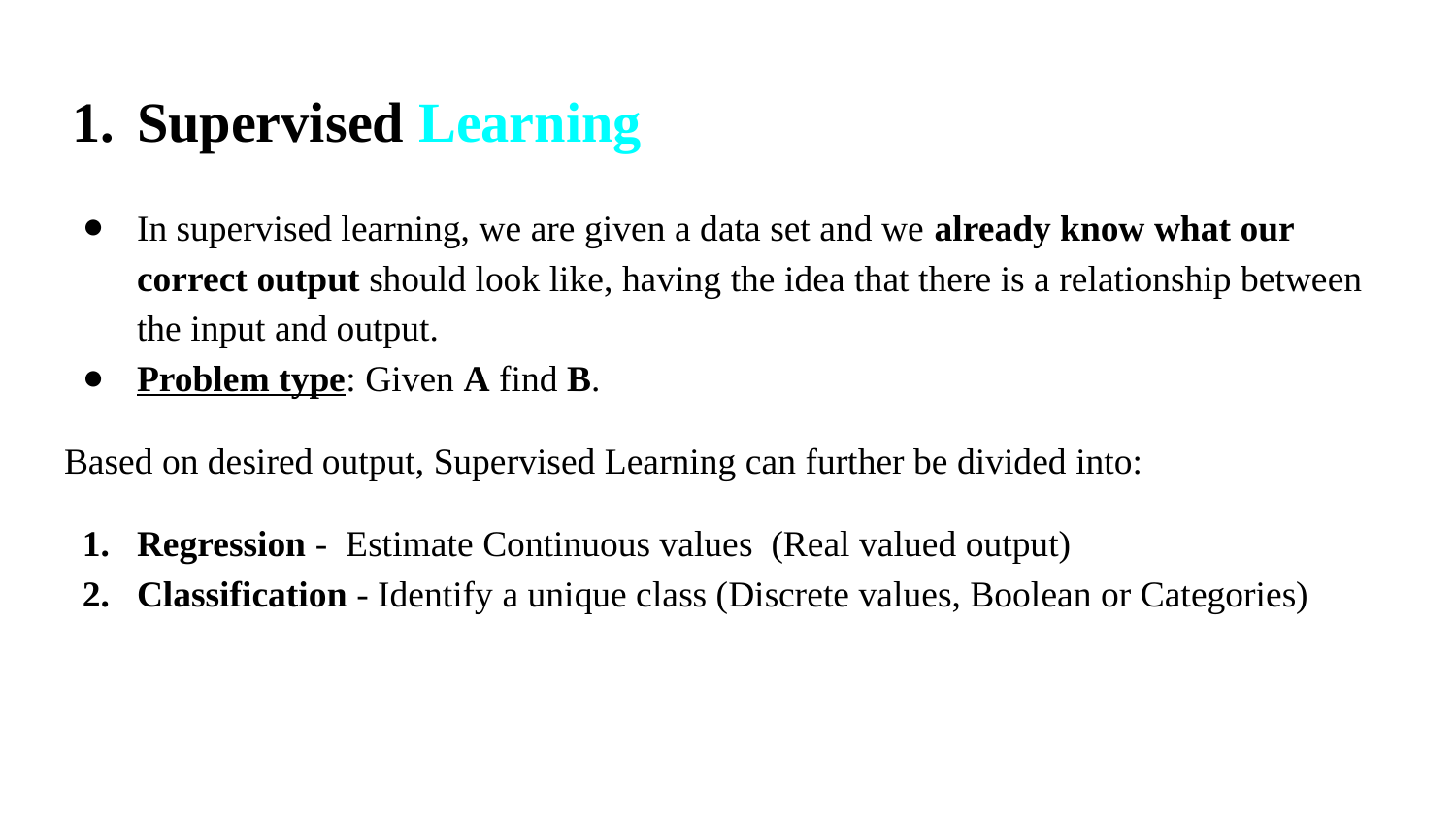

# Supervised Learning
In supervised learning, we are given a data set and we already know what our correct output should look like, having the idea that there is a relationship between the input and output.
Problem type: Given A find B.
Based on desired output, Supervised Learning can further be divided into:
Regression -  Estimate Continuous values  (Real valued output)
Classification - Identify a unique class (Discrete values, Boolean or Categories)